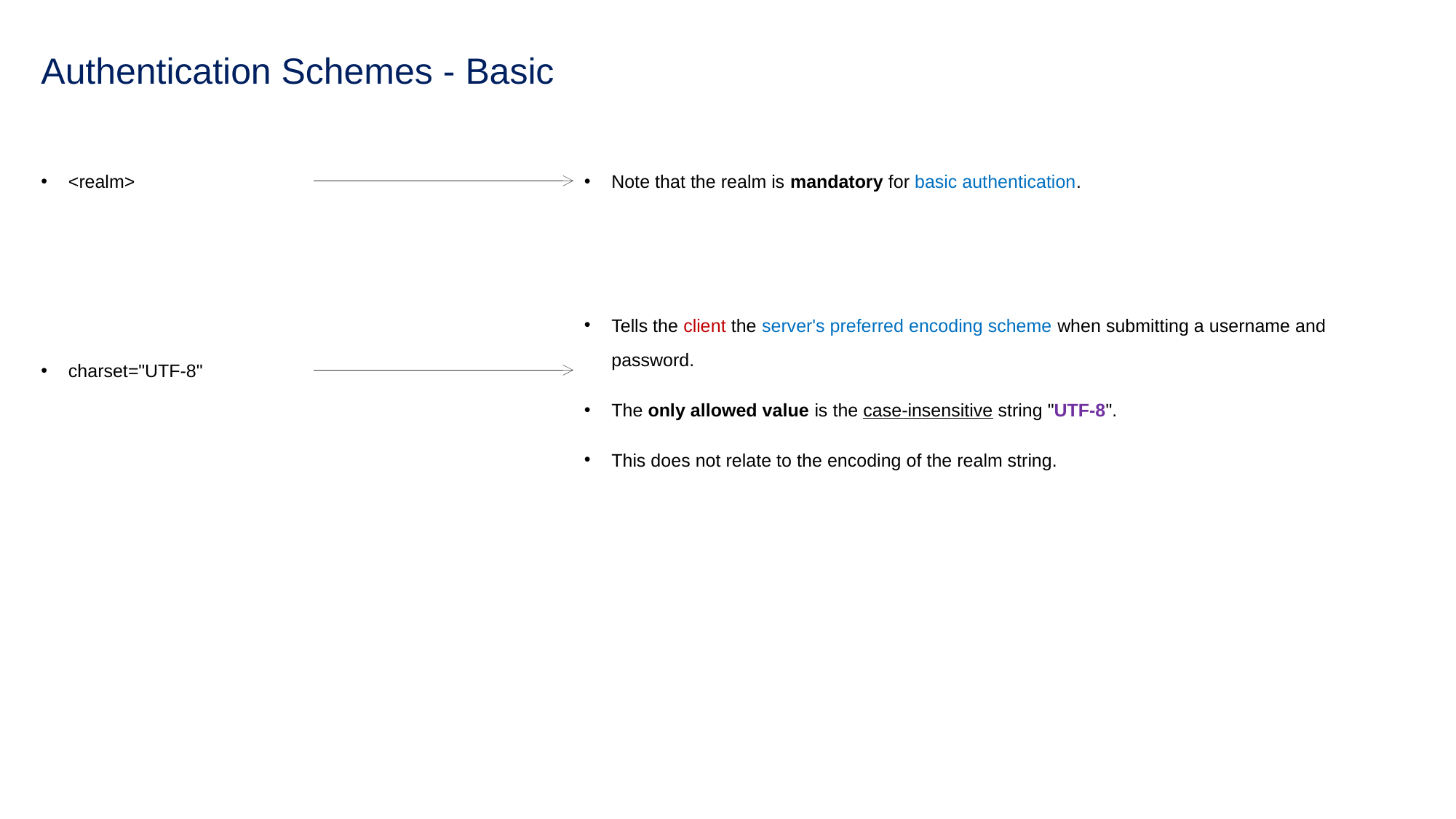

# Authentication Schemes - Basic
<realm>
Note that the realm is mandatory for basic authentication.
Tells the client the server's preferred encoding scheme when submitting a username and password.
The only allowed value is the case-insensitive string "UTF-8".
This does not relate to the encoding of the realm string.
charset="UTF-8"